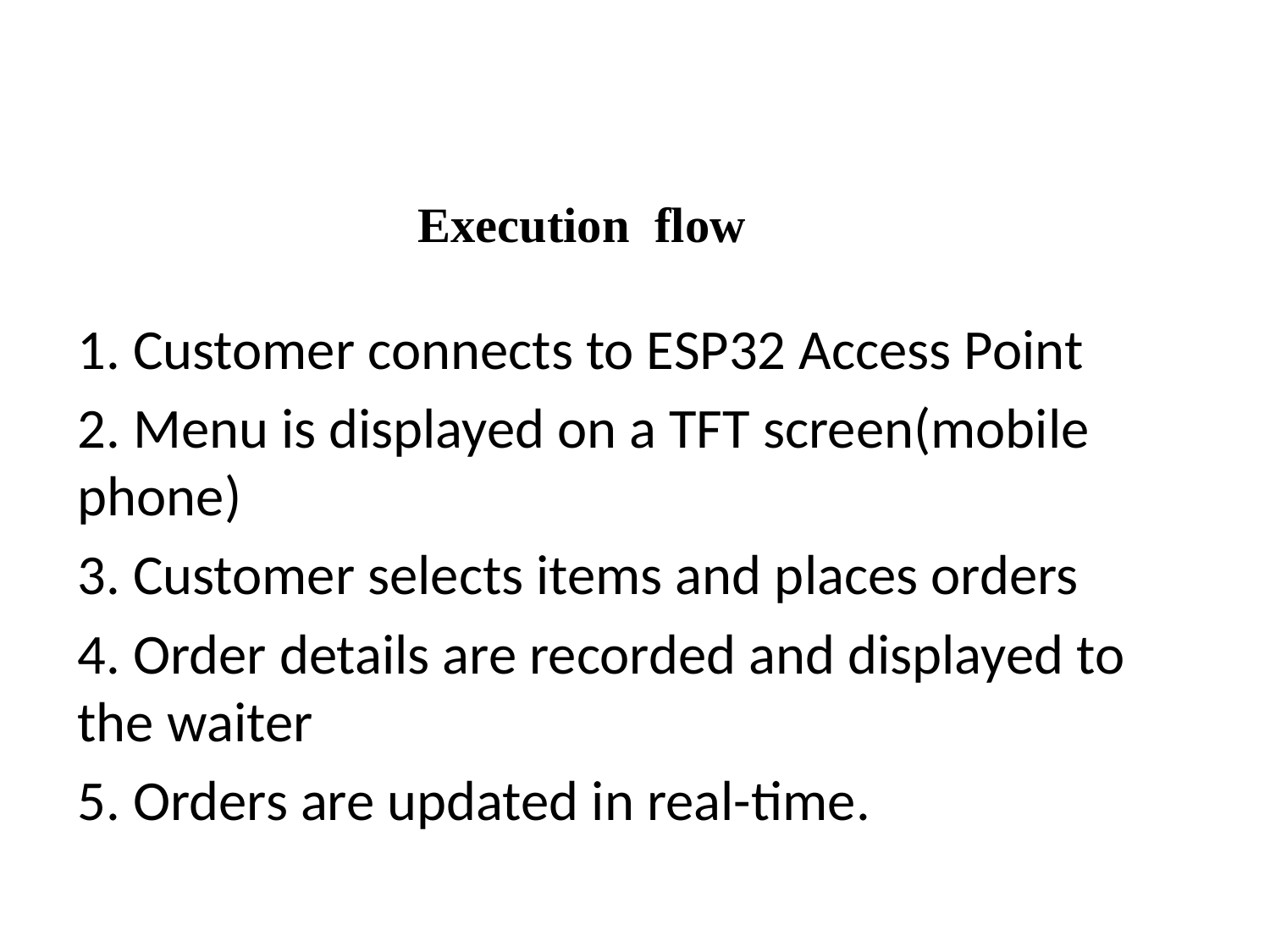

Execution  flow
1. Customer connects to ESP32 Access Point
2. Menu is displayed on a TFT screen(mobile phone)
3. Customer selects items and places orders
4. Order details are recorded and displayed to the waiter
5. Orders are updated in real-time.